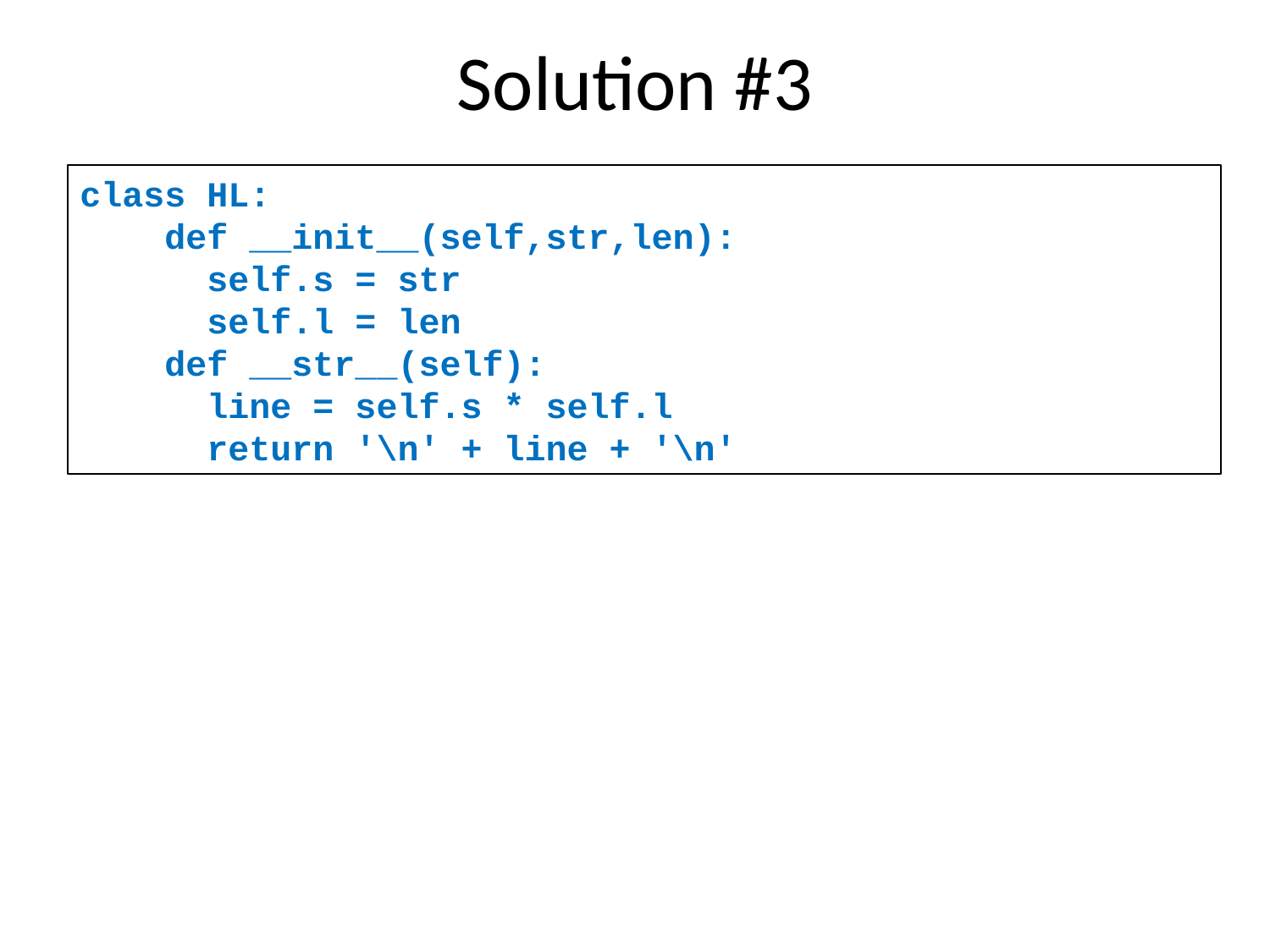

Solution #3
class HL:
    def __init__(self,str,len):
    	self.s = str
    	self.l = len
    def __str__(self):
    	line = self.s * self.l
    	return '\n' + line + '\n'